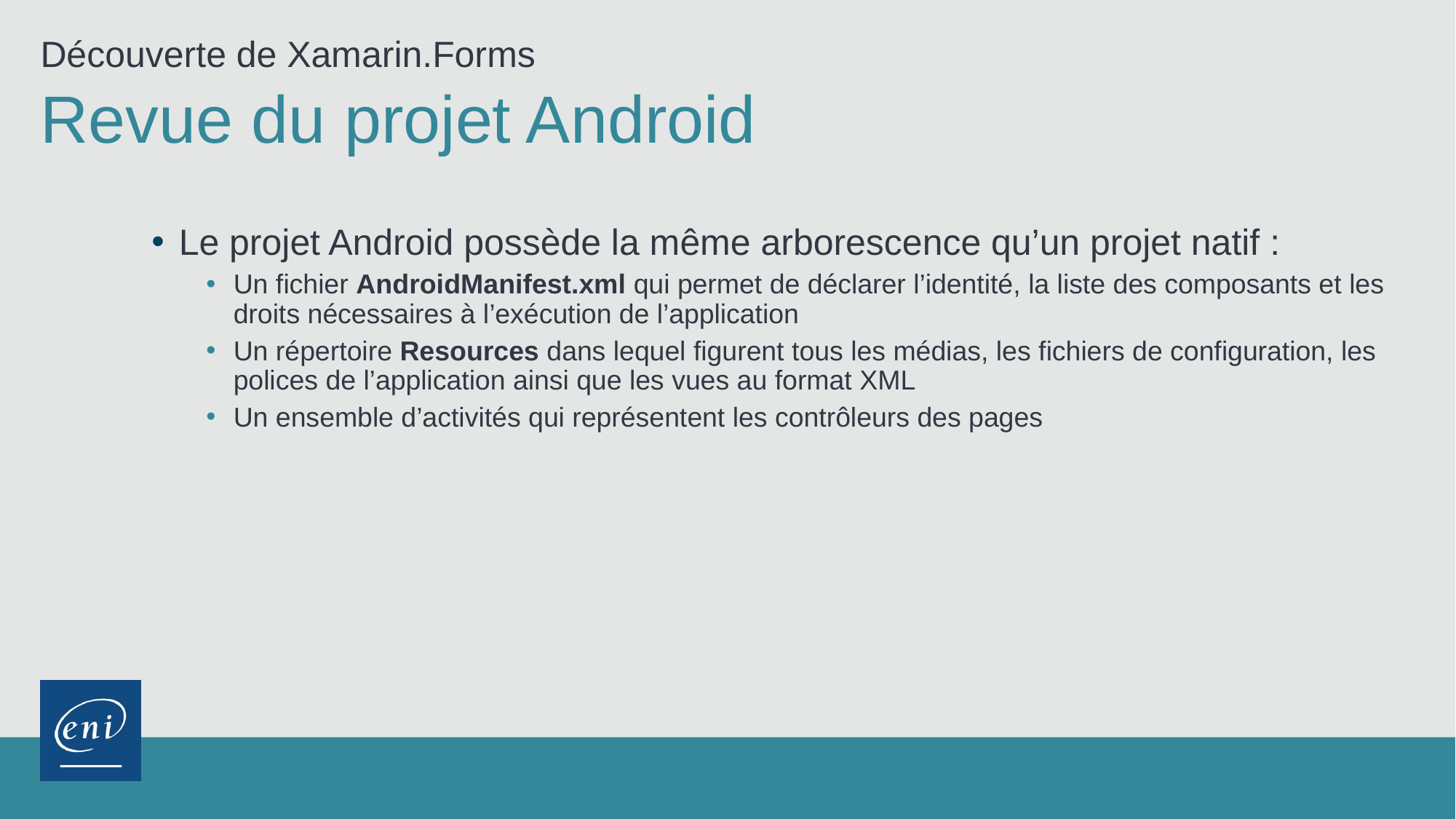

Découverte de Xamarin.Forms
# Revue du projet Android
Le projet Android possède la même arborescence qu’un projet natif :
Un fichier AndroidManifest.xml qui permet de déclarer l’identité, la liste des composants et les droits nécessaires à l’exécution de l’application
Un répertoire Resources dans lequel figurent tous les médias, les fichiers de configuration, les polices de l’application ainsi que les vues au format XML
Un ensemble d’activités qui représentent les contrôleurs des pages